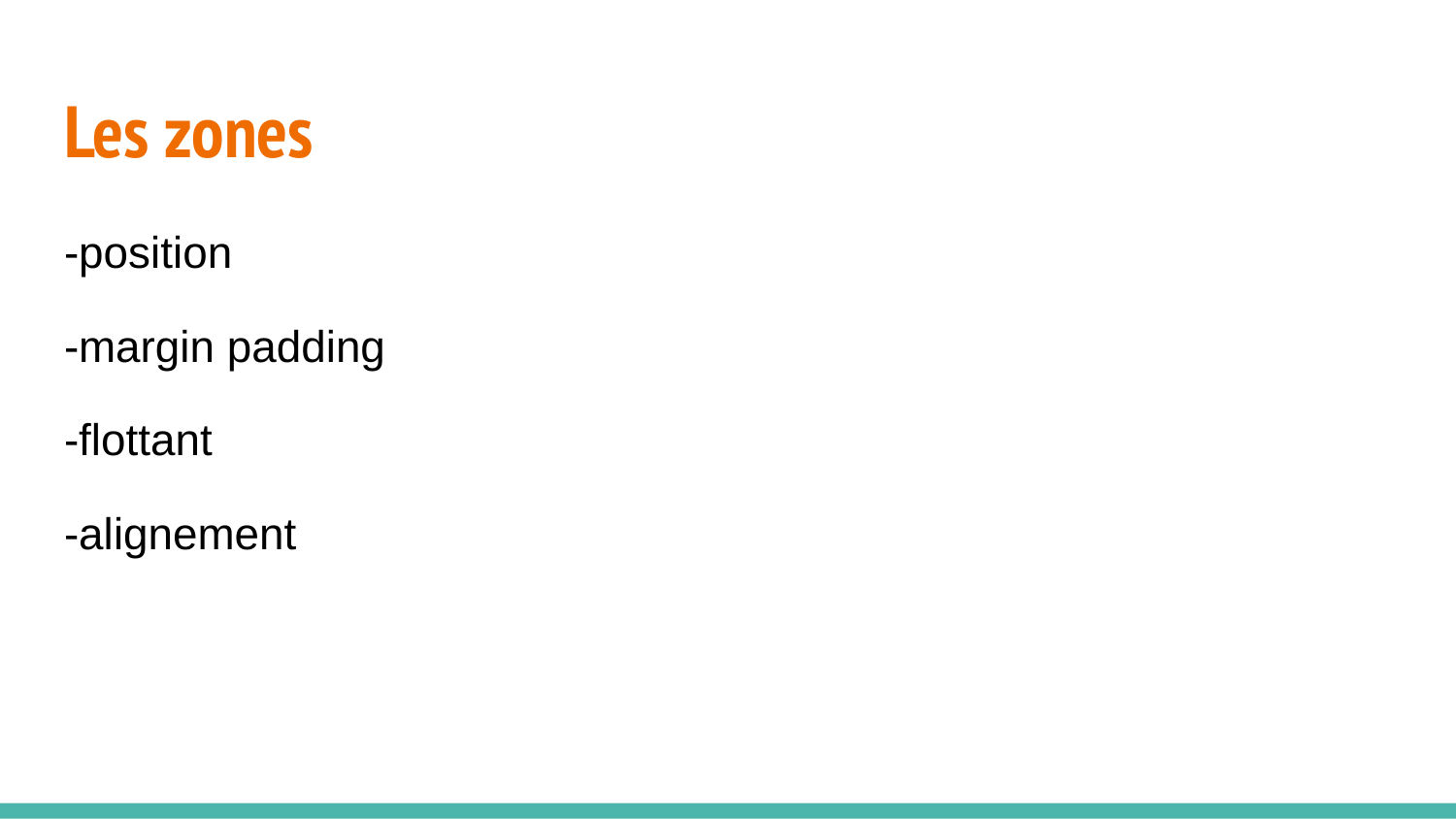

# Les zones
-position
-margin padding
-flottant
-alignement